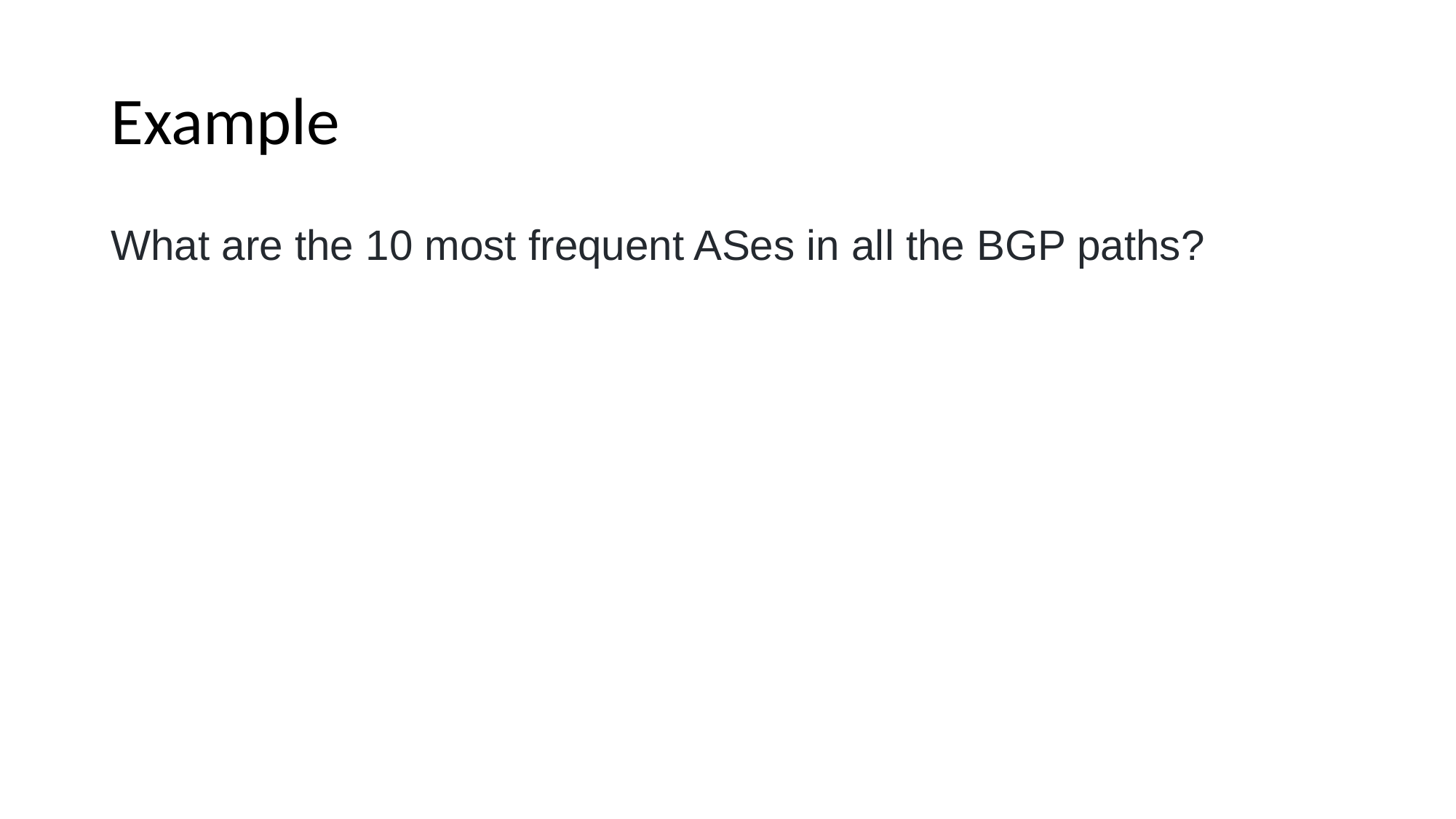

# Example
What are the 10 most frequent ASes in all the BGP paths?